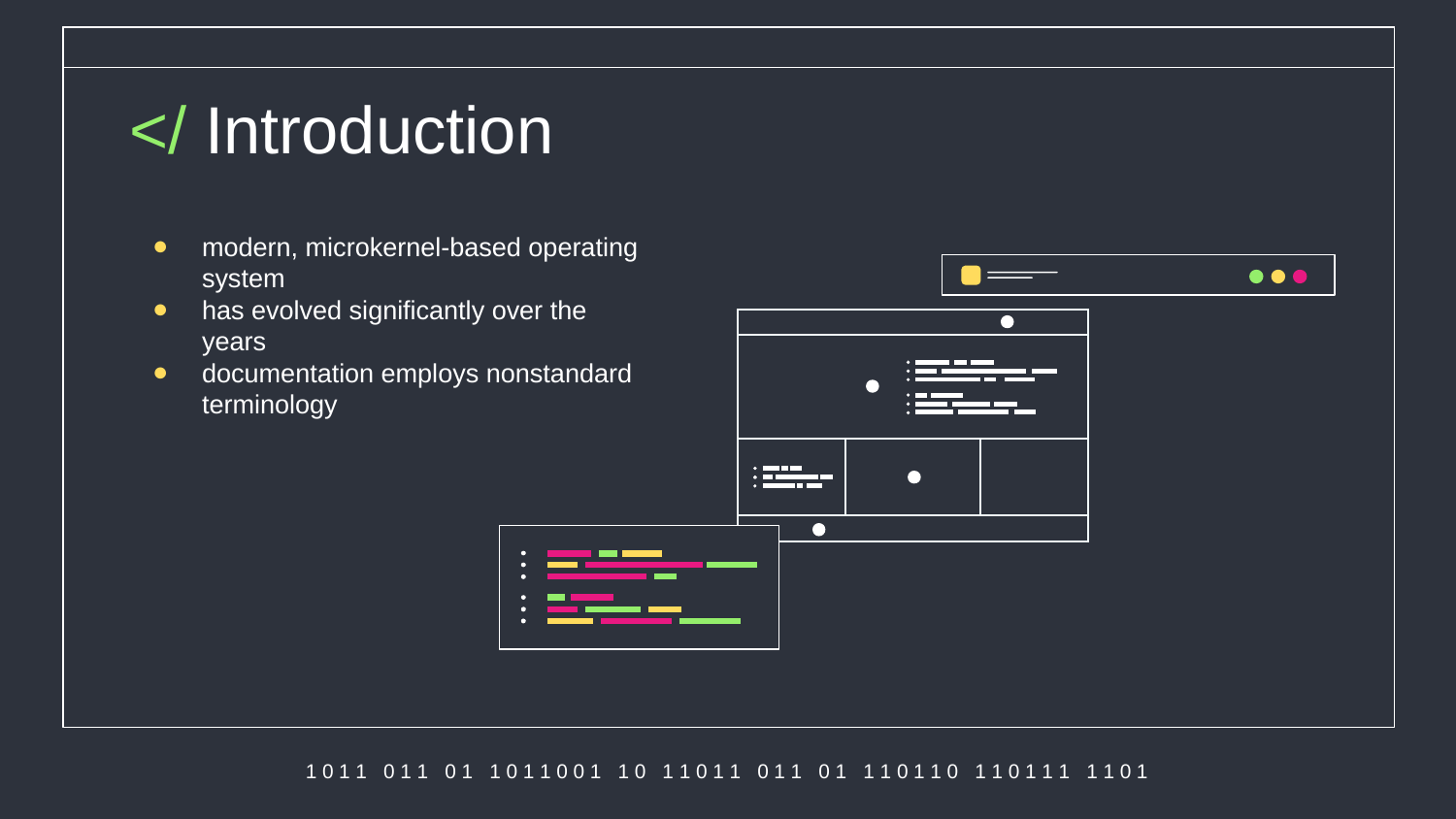

# </ Introduction
modern, microkernel-based operating system
has evolved significantly over the years
documentation employs nonstandard terminology